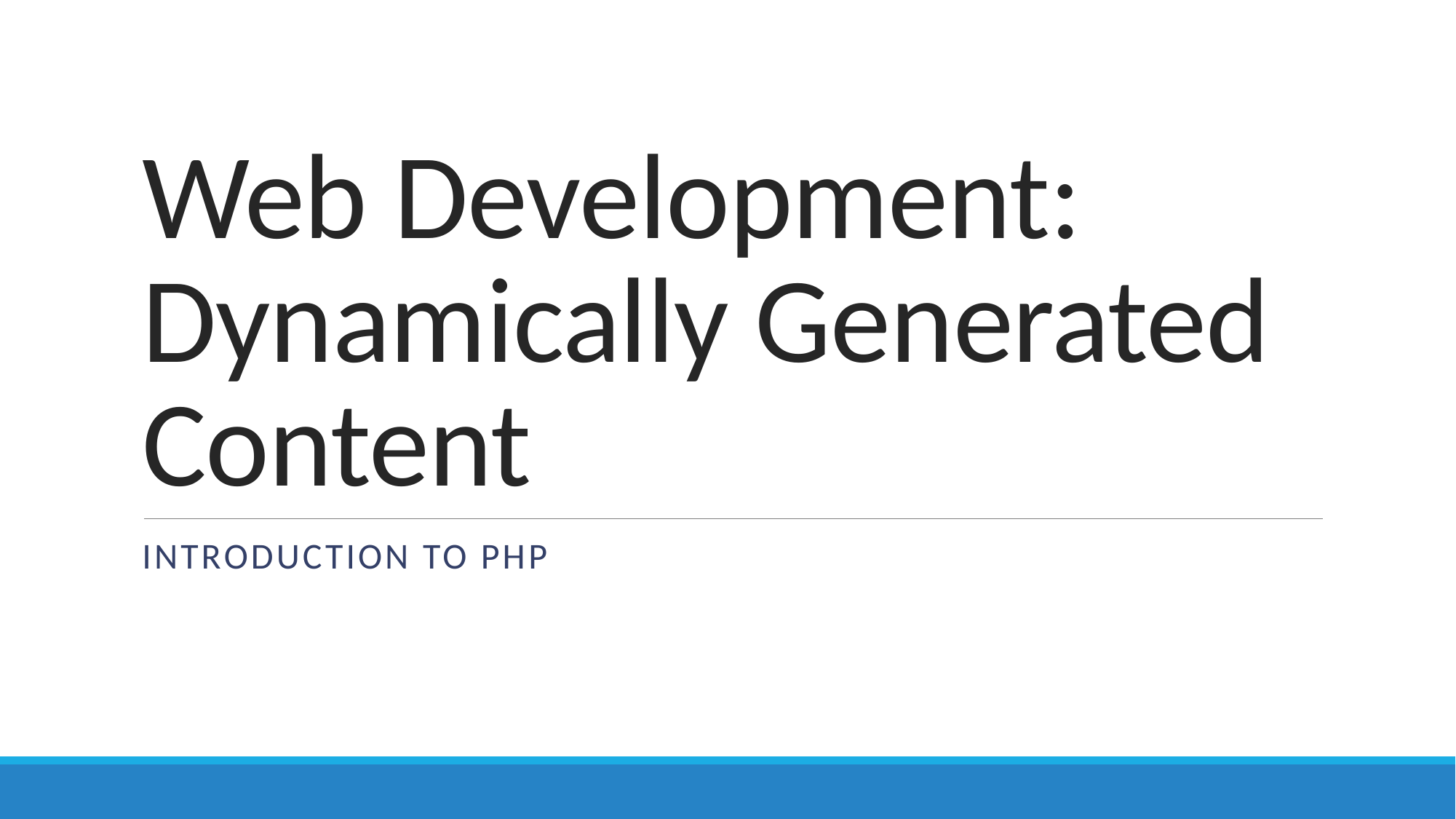

# Web Development: Dynamically Generated Content
Introduction to PHP